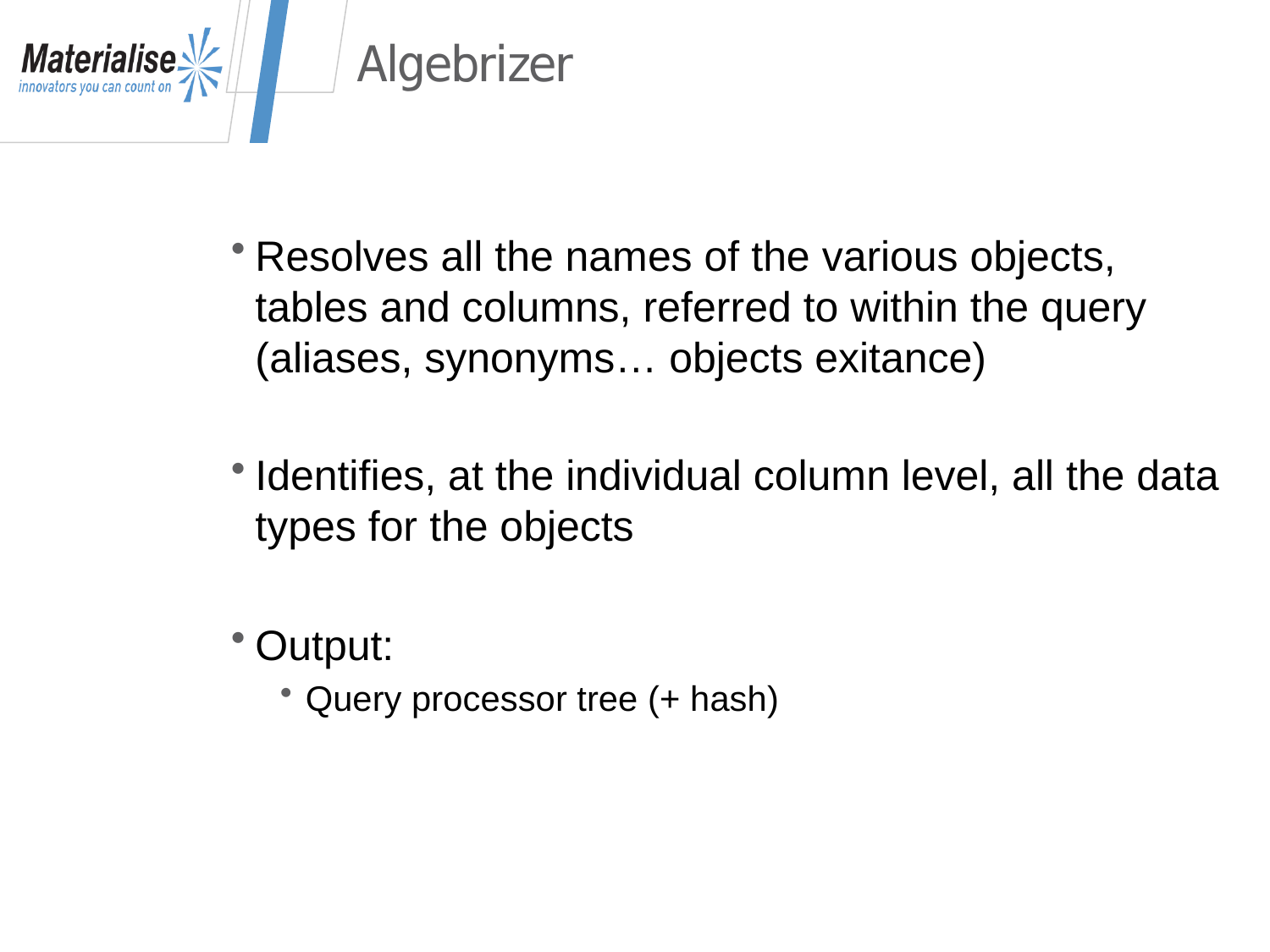

# Algebrizer
Resolves all the names of the various objects, tables and columns, referred to within the query (aliases, synonyms… objects exitance)

Identifies, at the individual column level, all the data types for the objects

Output:
Query processor tree (+ hash)